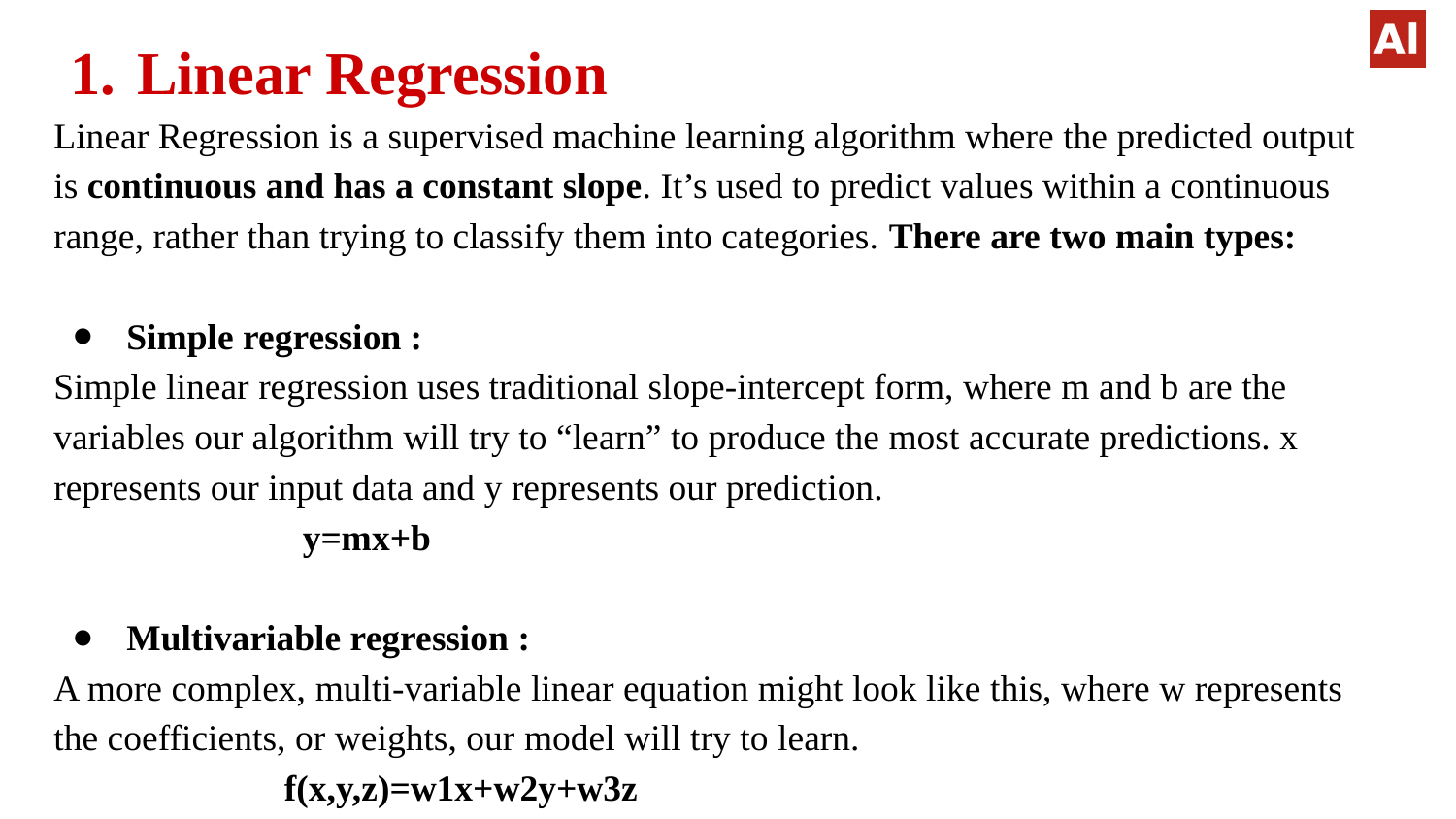

# Linear Regression
Linear Regression is a supervised machine learning algorithm where the predicted output is continuous and has a constant slope. It’s used to predict values within a continuous range, rather than trying to classify them into categories. There are two main types:

Simple regression :
Simple linear regression uses traditional slope-intercept form, where m and b are the variables our algorithm will try to “learn” to produce the most accurate predictions. x represents our input data and y represents our prediction.
                           y=mx+b

Multivariable regression :
A more complex, multi-variable linear equation might look like this, where w represents the coefficients, or weights, our model will try to learn.
                         f(x,y,z)=w1x+w2y+w3z